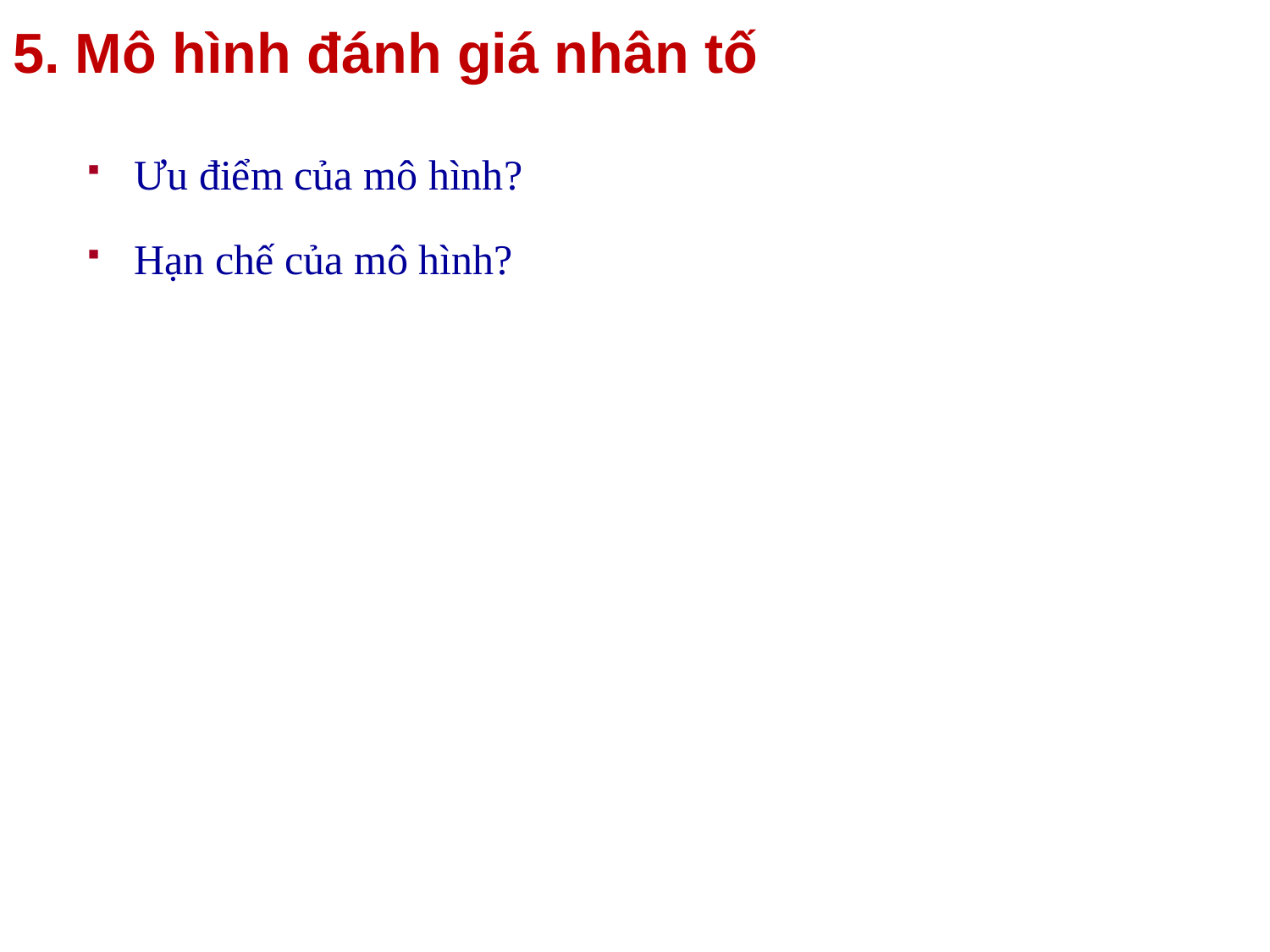

5. Mô hình đánh giá nhân tố
Ưu điểm của mô hình?
Hạn chế của mô hình?